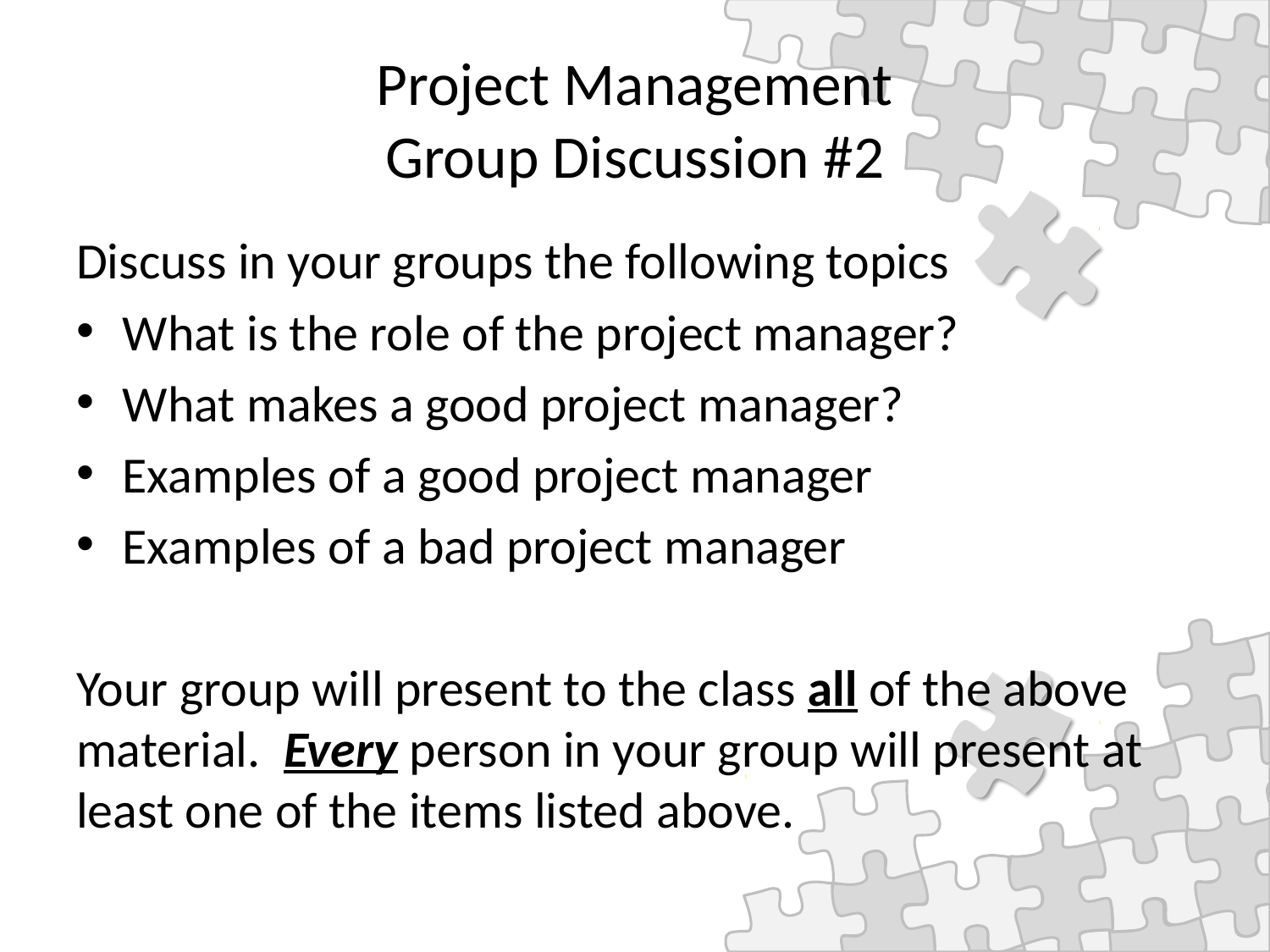

# Project Management Group Discussion #2
Discuss in your groups the following topics
What is the role of the project manager?
What makes a good project manager?
Examples of a good project manager
Examples of a bad project manager

Your group will present to the class all of the above material.  Every person in your group will present at least one of the items listed above.